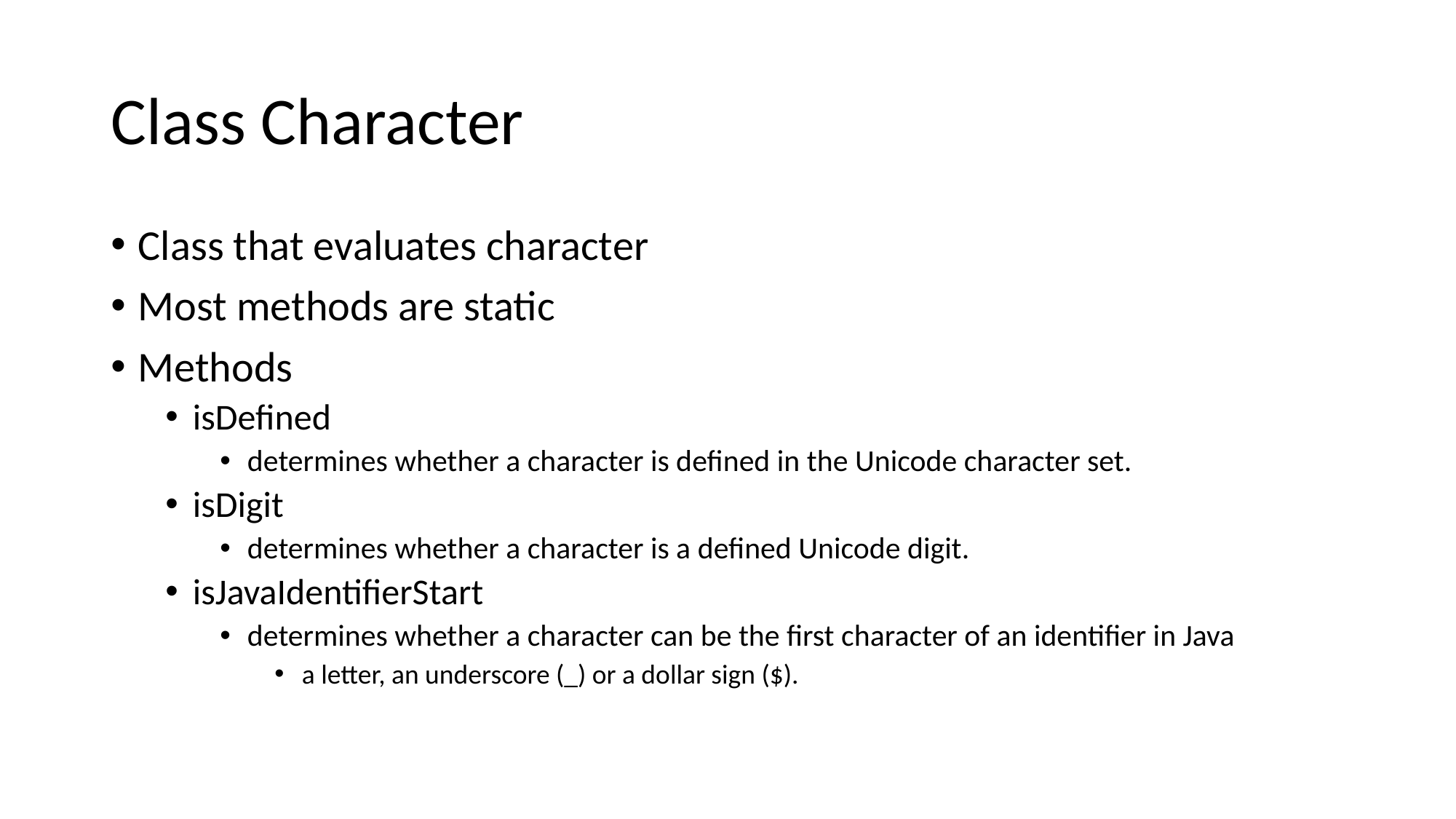

# Class Character
Class that evaluates character
Most methods are static
Methods
isDefined
determines whether a character is defined in the Unicode character set.
isDigit
determines whether a character is a defined Unicode digit.
isJavaIdentifierStart
determines whether a character can be the first character of an identifier in Java
a letter, an underscore (_) or a dollar sign ($).